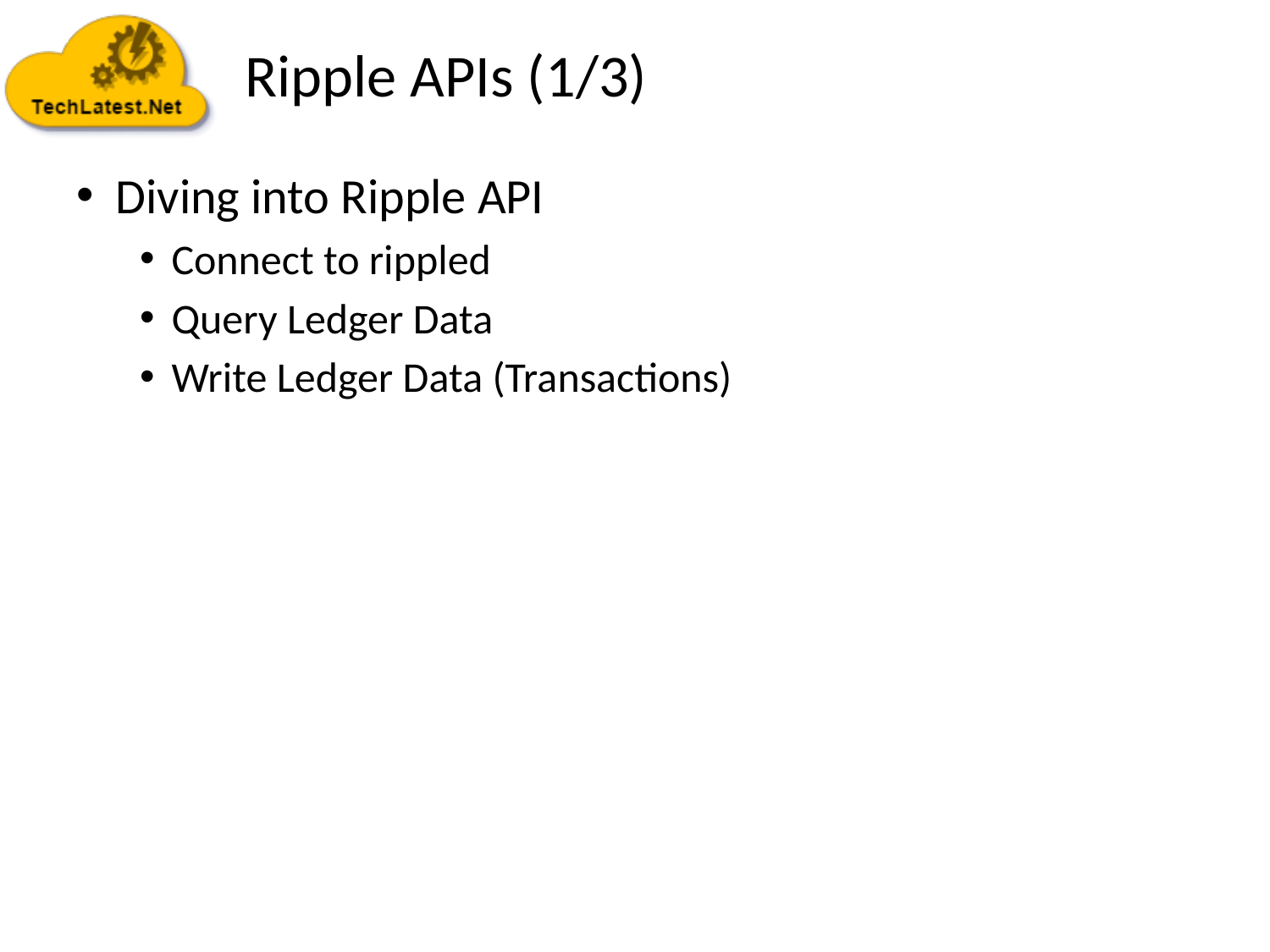

# Ripple APIs (1/3)
Diving into Ripple API
Connect to rippled
Query Ledger Data
Write Ledger Data (Transactions)